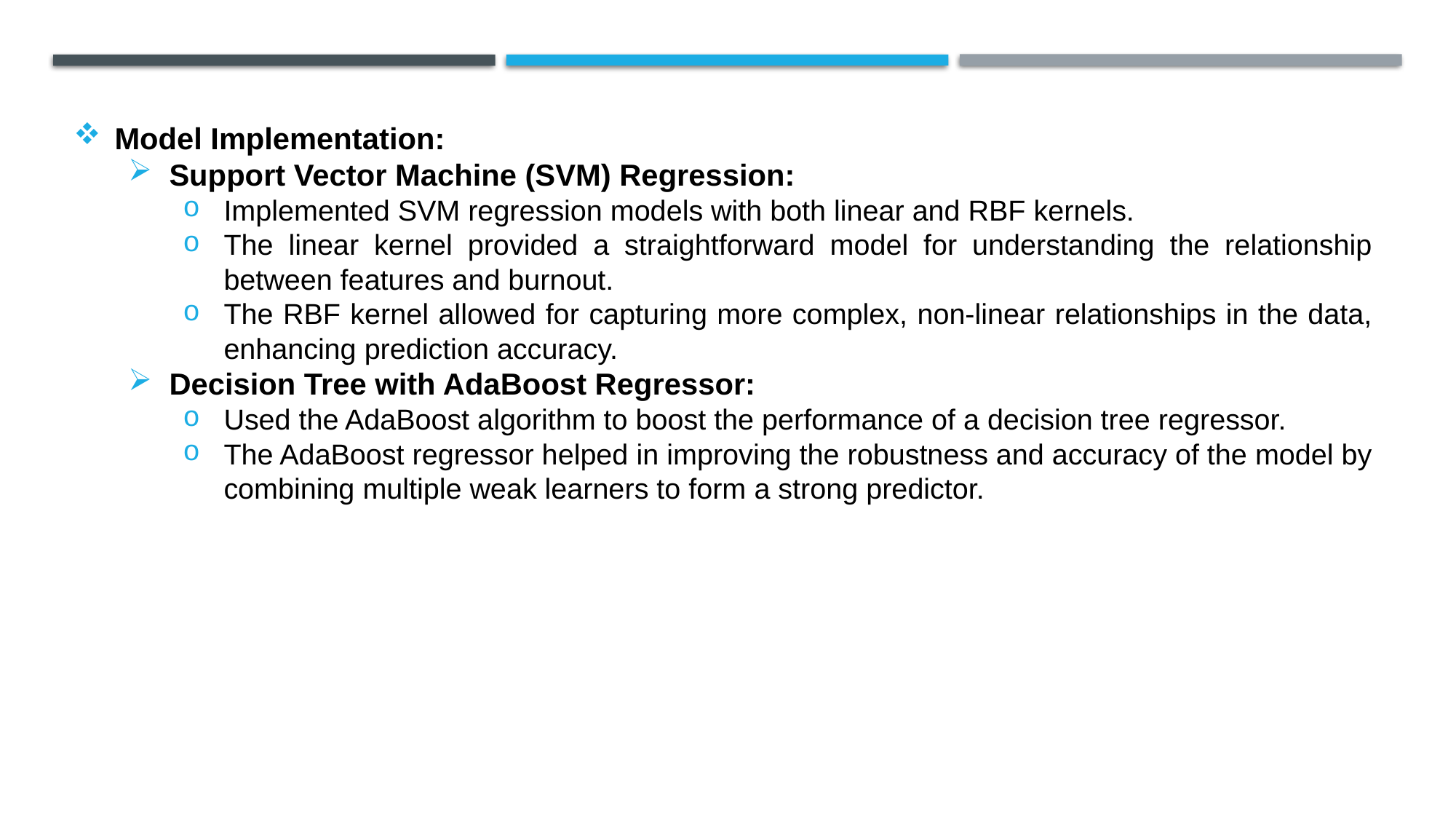

Model Implementation:
Support Vector Machine (SVM) Regression:
Implemented SVM regression models with both linear and RBF kernels.
The linear kernel provided a straightforward model for understanding the relationship between features and burnout.
The RBF kernel allowed for capturing more complex, non-linear relationships in the data, enhancing prediction accuracy.
Decision Tree with AdaBoost Regressor:
Used the AdaBoost algorithm to boost the performance of a decision tree regressor.
The AdaBoost regressor helped in improving the robustness and accuracy of the model by combining multiple weak learners to form a strong predictor.